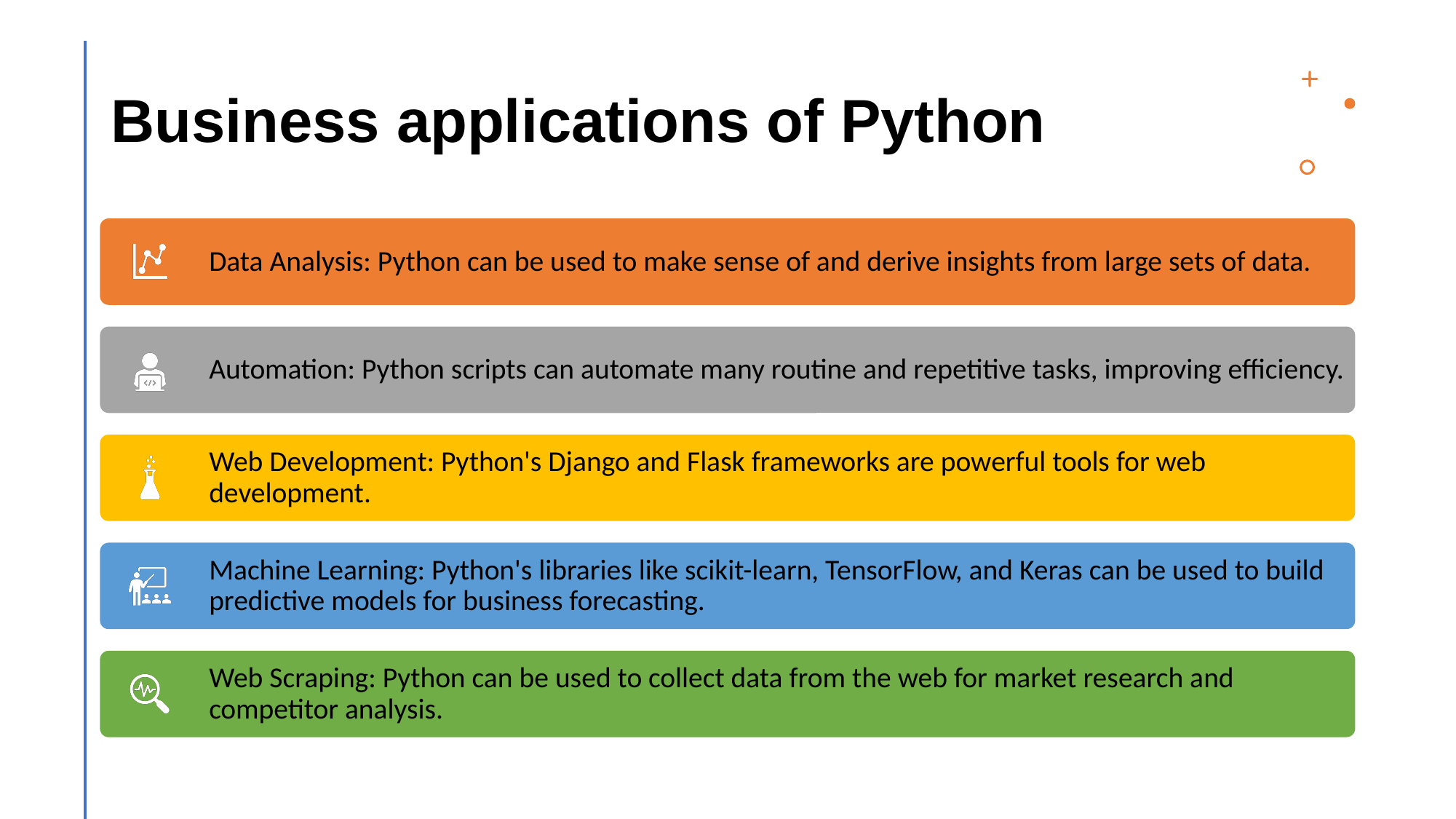

# Business applications of Python

Data Analysis: Python can be used to make sense of and derive insights from large sets of data.
Automation: Python scripts can automate many routine and repetitive tasks, improving efficiency.
Web Development: Python's Django and Flask frameworks are powerful tools for web development.
Machine Learning: Python's libraries like scikit-learn, TensorFlow, and Keras can be used to build predictive models for business forecasting.
Web Scraping: Python can be used to collect data from the web for market research and competitor analysis.